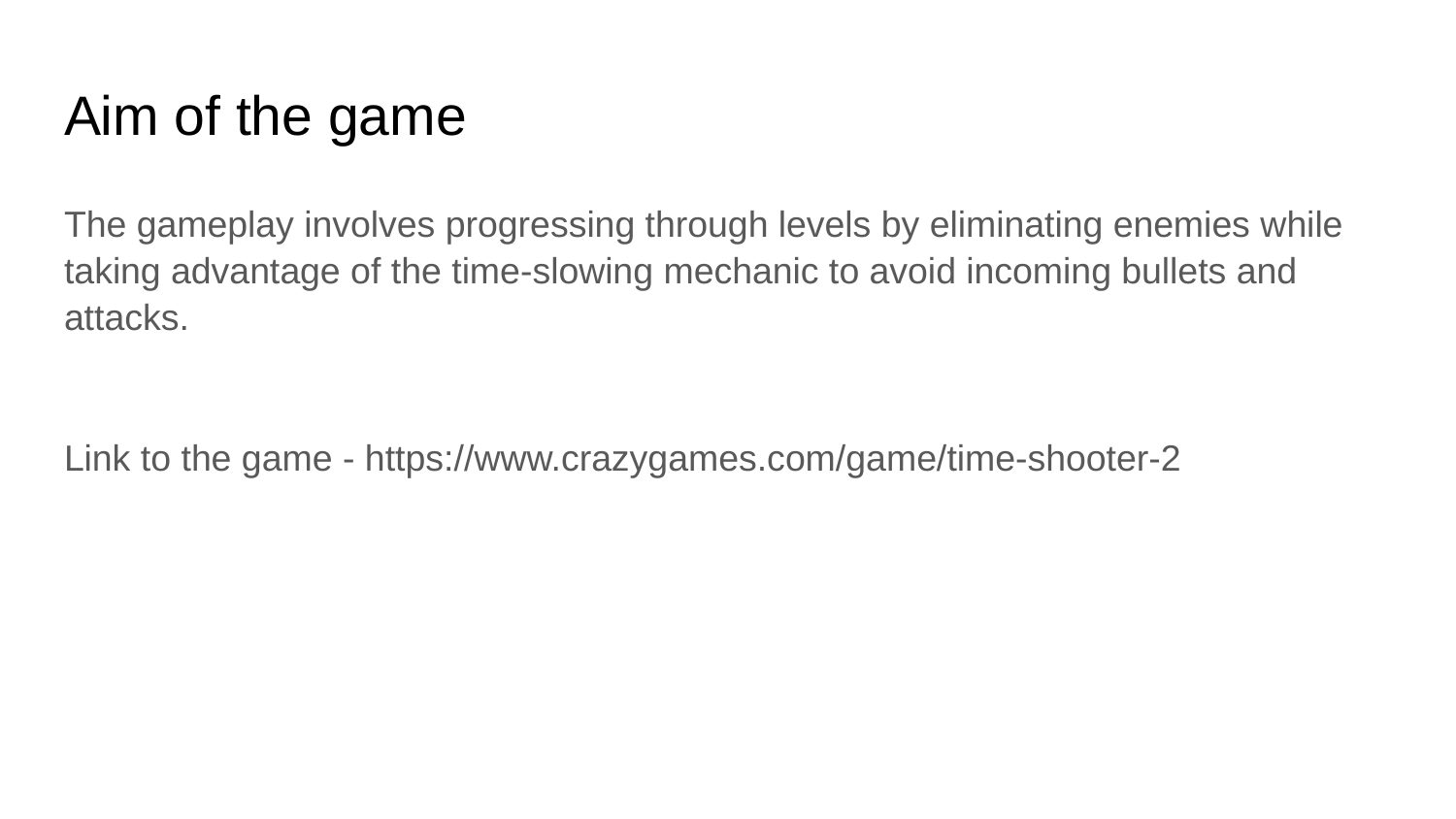

# Aim of the game
The gameplay involves progressing through levels by eliminating enemies while taking advantage of the time-slowing mechanic to avoid incoming bullets and attacks.
Link to the game - https://www.crazygames.com/game/time-shooter-2